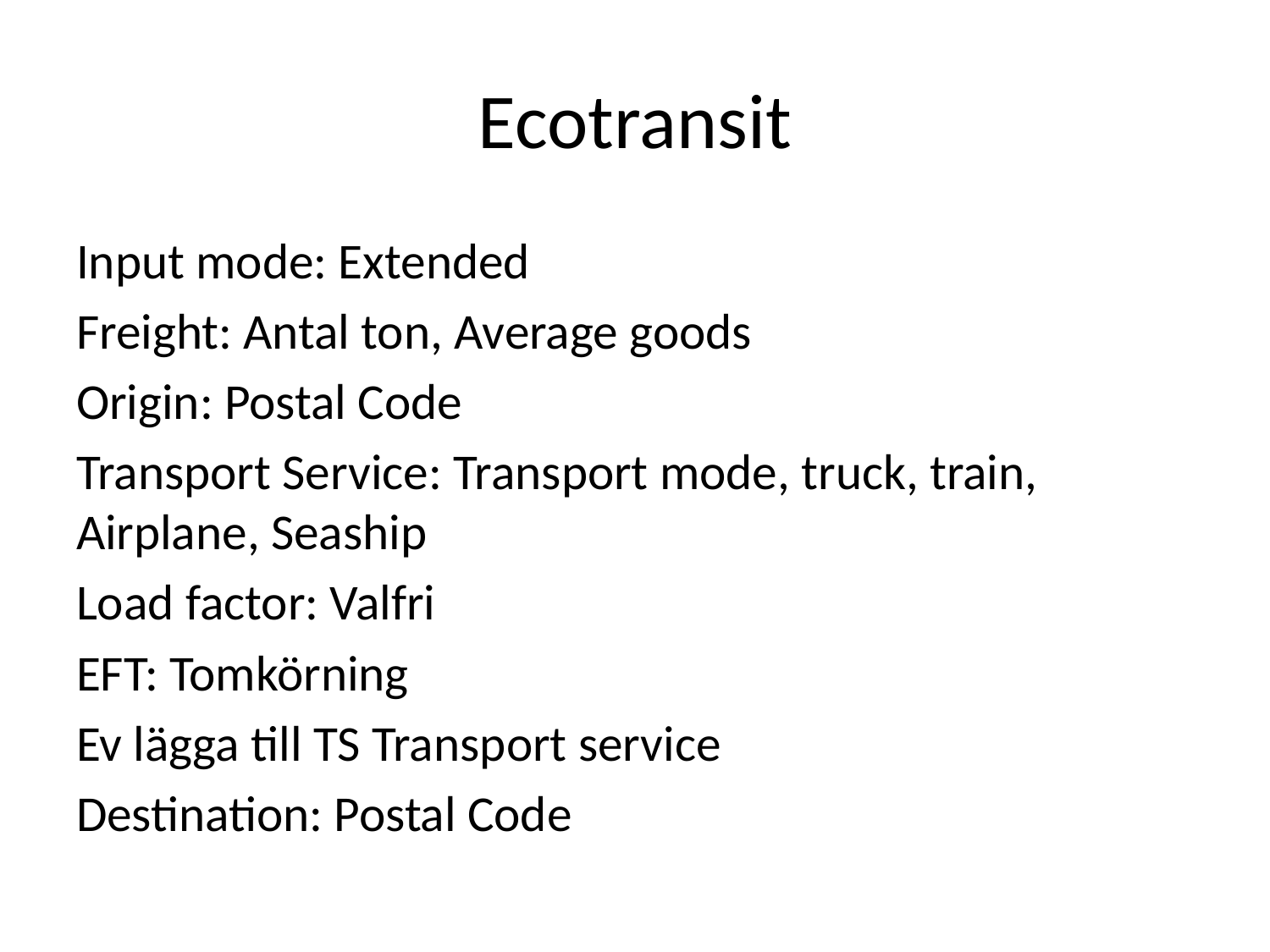

# Ecotransit
Input mode: Extended
Freight: Antal ton, Average goods
Origin: Postal Code
Transport Service: Transport mode, truck, train, Airplane, Seaship
Load factor: Valfri
EFT: Tomkörning
Ev lägga till TS Transport service
Destination: Postal Code